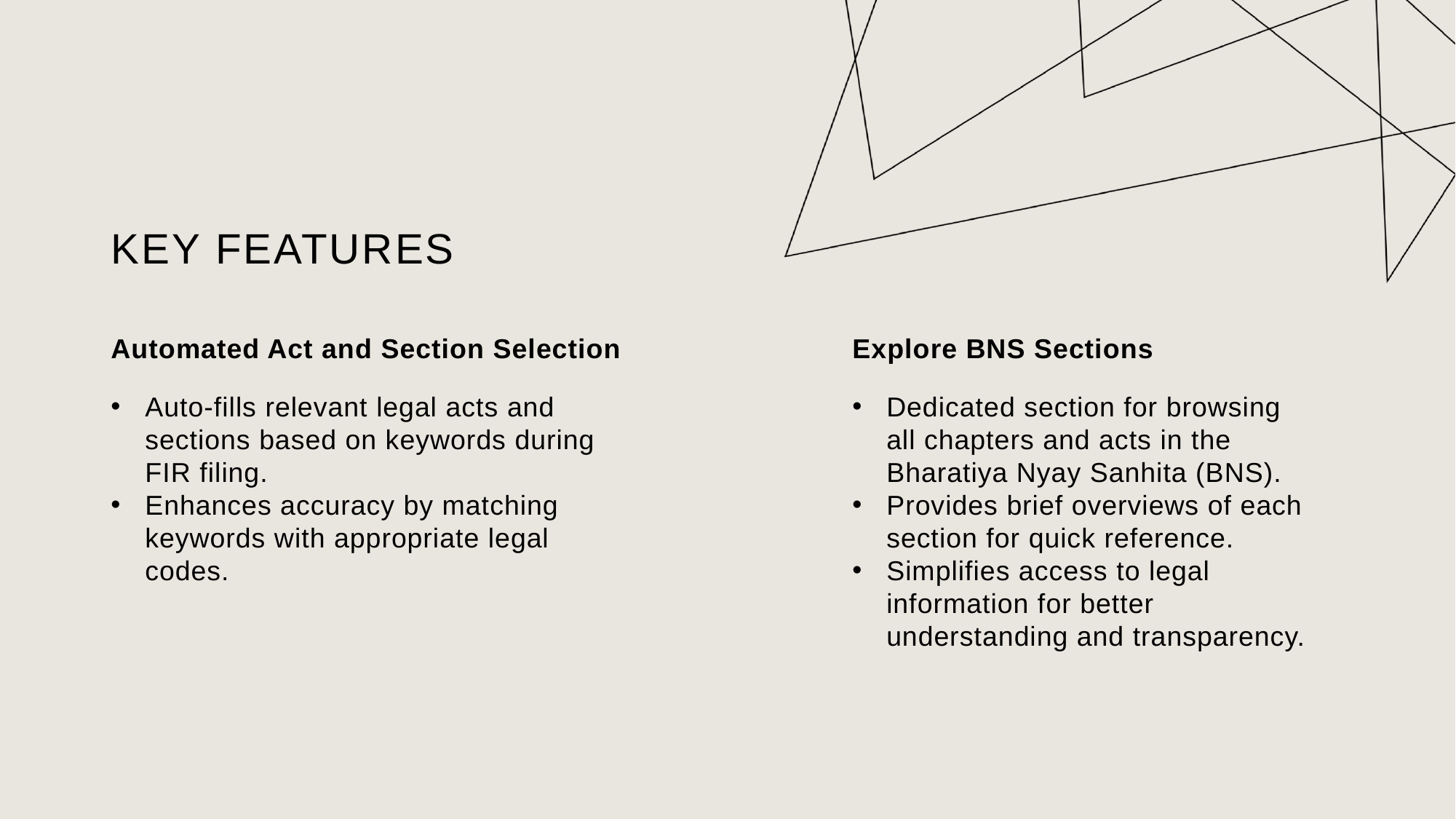

# KEY Features
Automated Act and Section Selection
Explore BNS Sections

Auto-fills relevant legal acts and sections based on keywords during FIR filing.
Enhances accuracy by matching keywords with appropriate legal codes.

Dedicated section for browsing all chapters and acts in the Bharatiya Nyay Sanhita (BNS).
Provides brief overviews of each section for quick reference.
Simplifies access to legal information for better understanding and transparency.